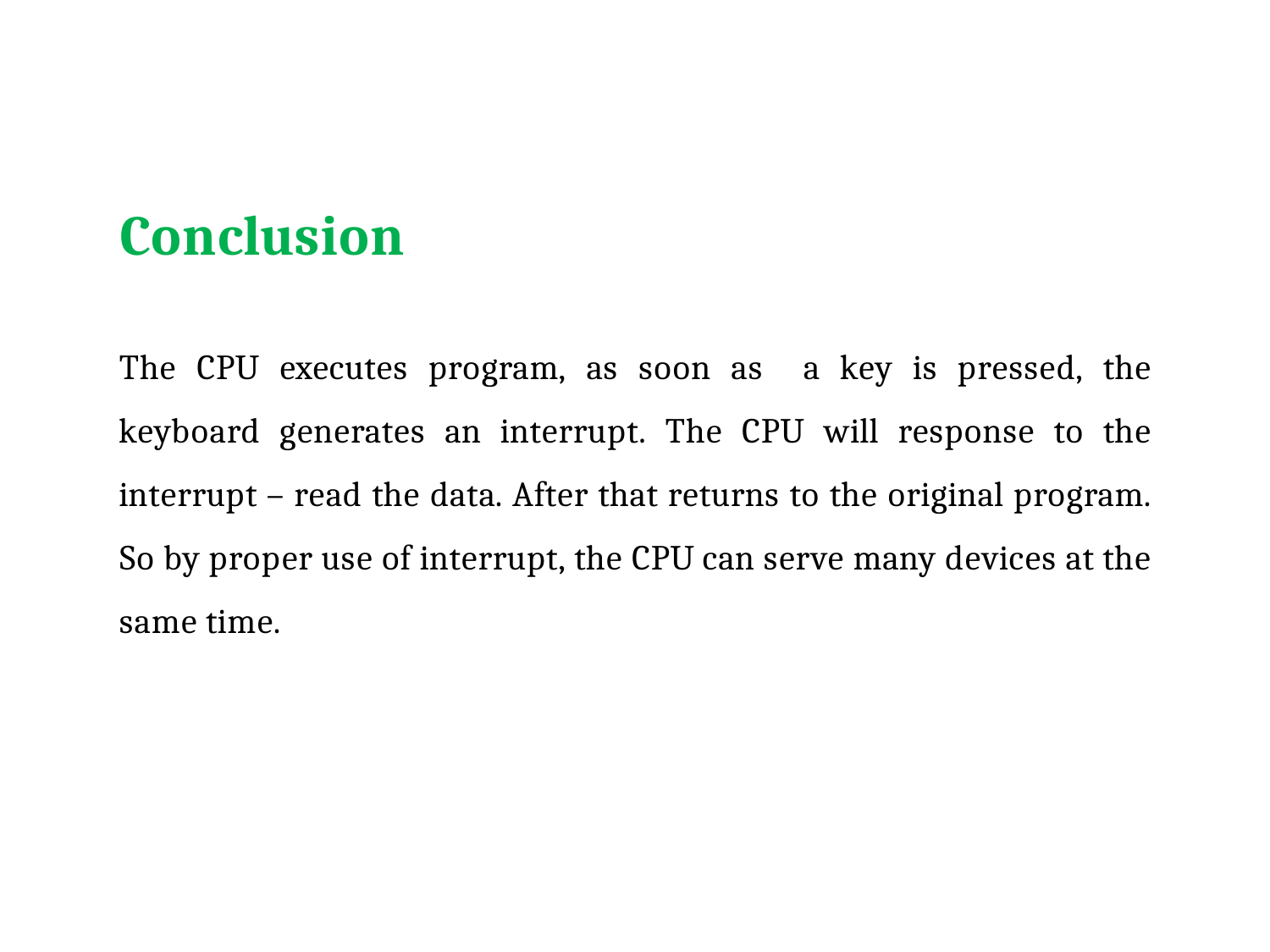

Conclusion

The CPU executes program, as soon as  a key is pressed, the keyboard generates an interrupt. The CPU will response to the interrupt – read the data. After that returns to the original program. So by proper use of interrupt, the CPU can serve many devices at the same time.